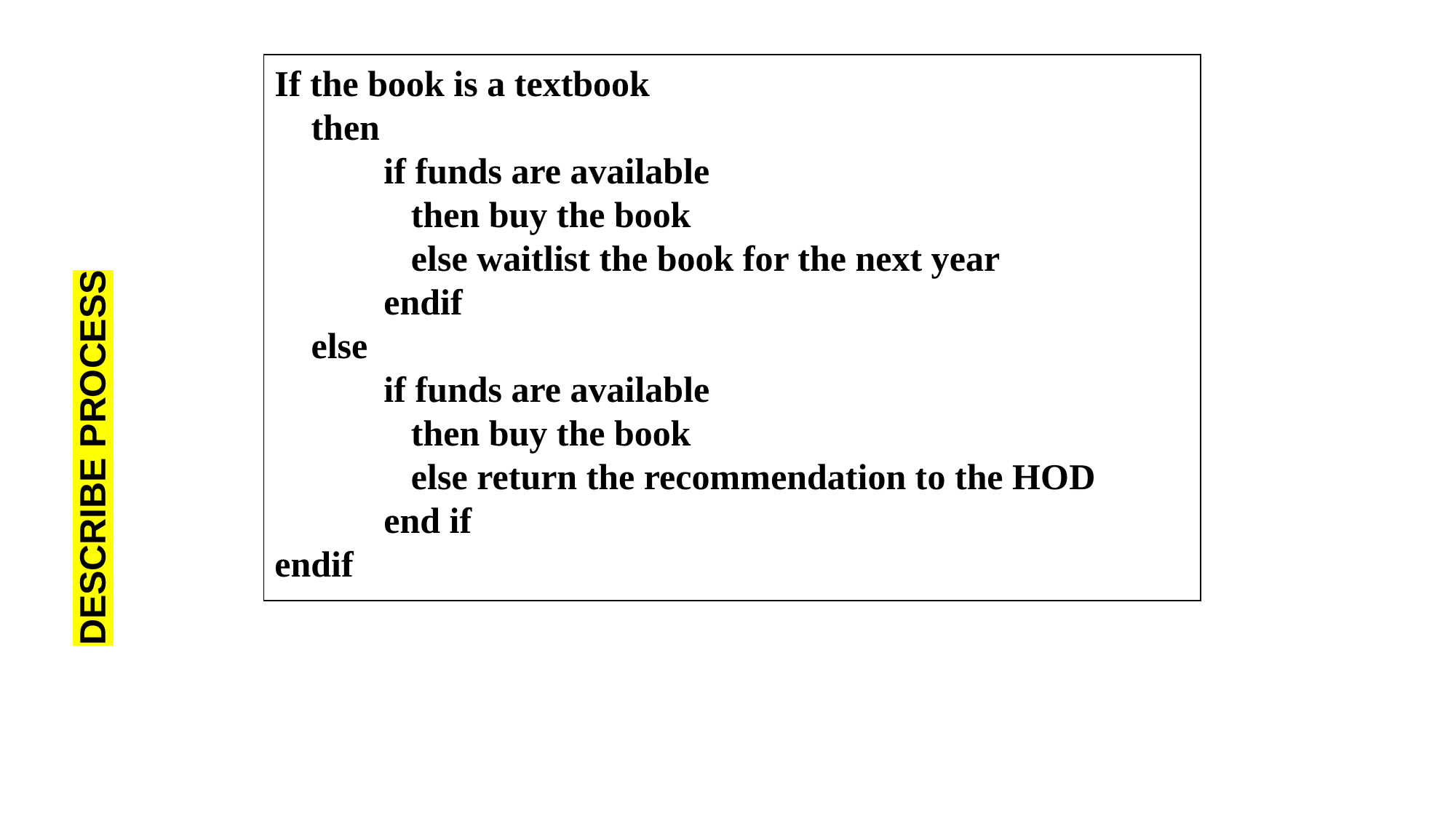

If the book is a textbook
    then
            if funds are available
               then buy the book
	   else waitlist the book for the next year
            endif
    else
	if funds are available
	   then buy the book
	   else return the recommendation to the HOD
            end if
endif

DESCRIBE PROCESS